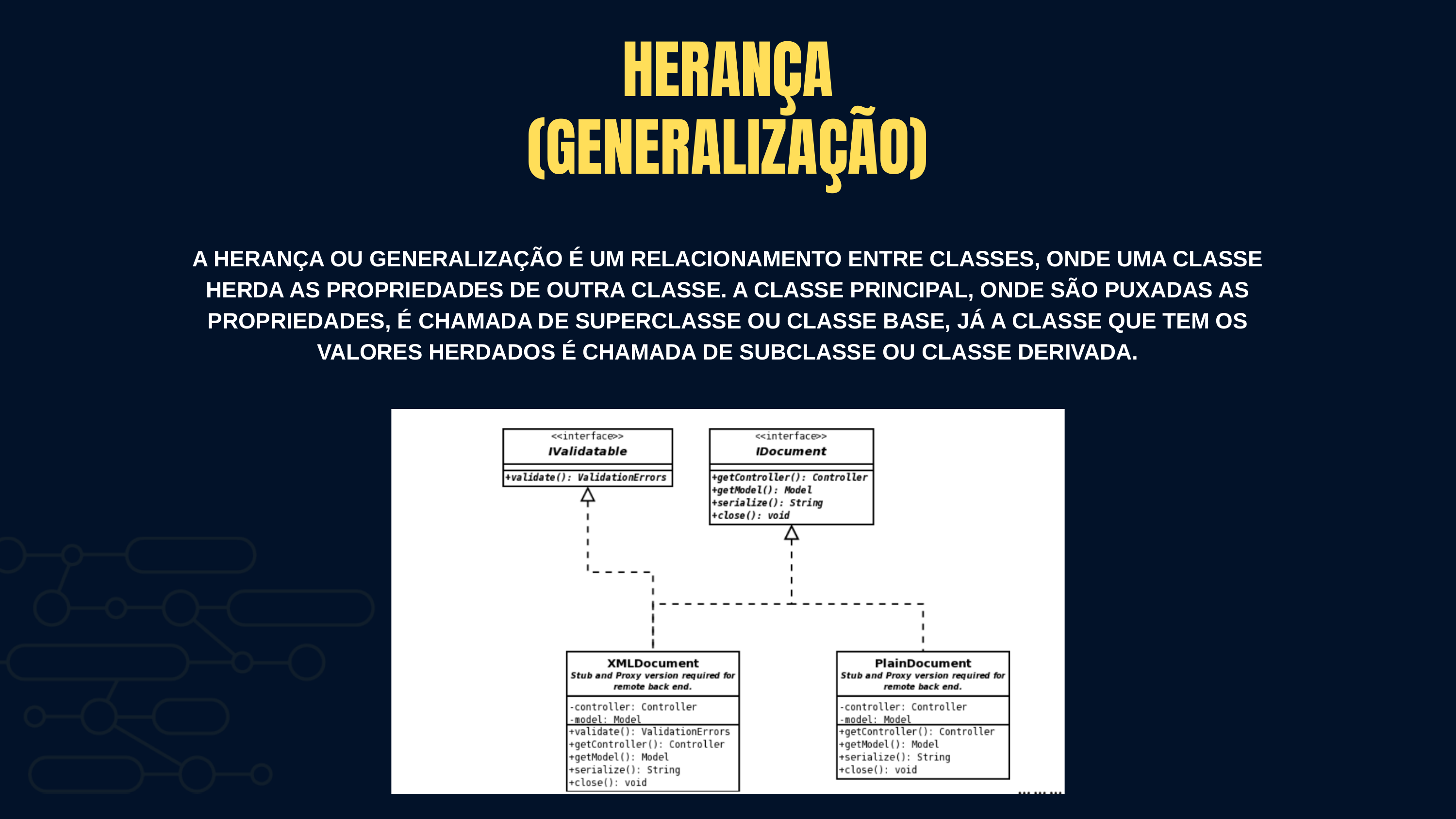

HERANÇA
(GENERALIZAÇÃO)
A HERANÇA OU GENERALIZAÇÃO É UM RELACIONAMENTO ENTRE CLASSES, ONDE UMA CLASSE HERDA AS PROPRIEDADES DE OUTRA CLASSE. A CLASSE PRINCIPAL, ONDE SÃO PUXADAS AS PROPRIEDADES, É CHAMADA DE SUPERCLASSE OU CLASSE BASE, JÁ A CLASSE QUE TEM OS VALORES HERDADOS É CHAMADA DE SUBCLASSE OU CLASSE DERIVADA.